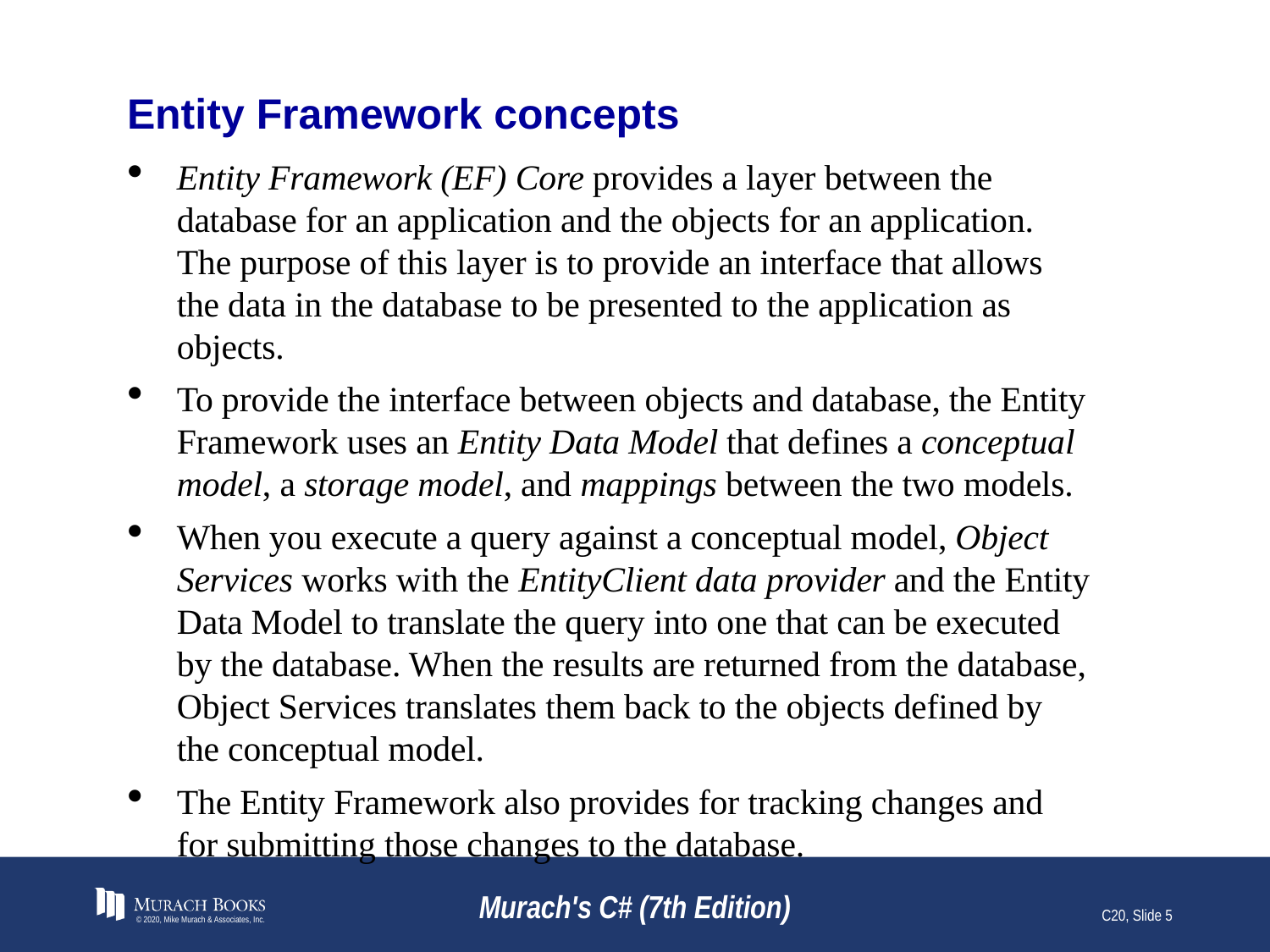

# Entity Framework concepts
Entity Framework (EF) Core provides a layer between the database for an application and the objects for an application. The purpose of this layer is to provide an interface that allows the data in the database to be presented to the application as objects.
To provide the interface between objects and database, the Entity Framework uses an Entity Data Model that defines a conceptual model, a storage model, and mappings between the two models.
When you execute a query against a conceptual model, Object Services works with the EntityClient data provider and the Entity Data Model to translate the query into one that can be executed by the database. When the results are returned from the database, Object Services translates them back to the objects defined by the conceptual model.
The Entity Framework also provides for tracking changes and for submitting those changes to the database.

© 2020, Mike Murach & Associates, Inc.
Murach's C# (7th Edition)

C20, Slide 5